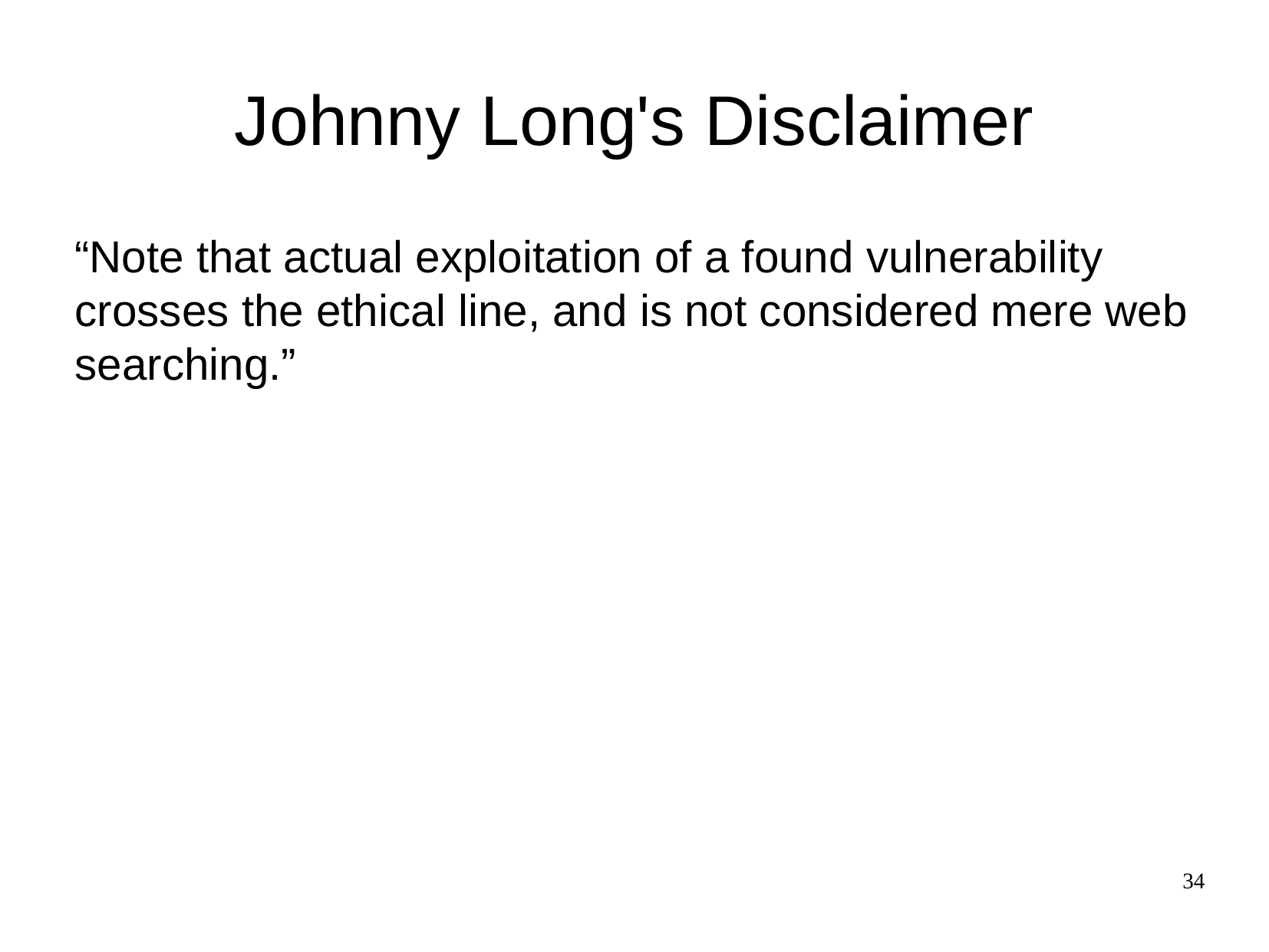

Johnny Long's Disclaimer
“Note that actual exploitation of a found vulnerability crosses the ethical line, and is not considered mere web searching.”
34